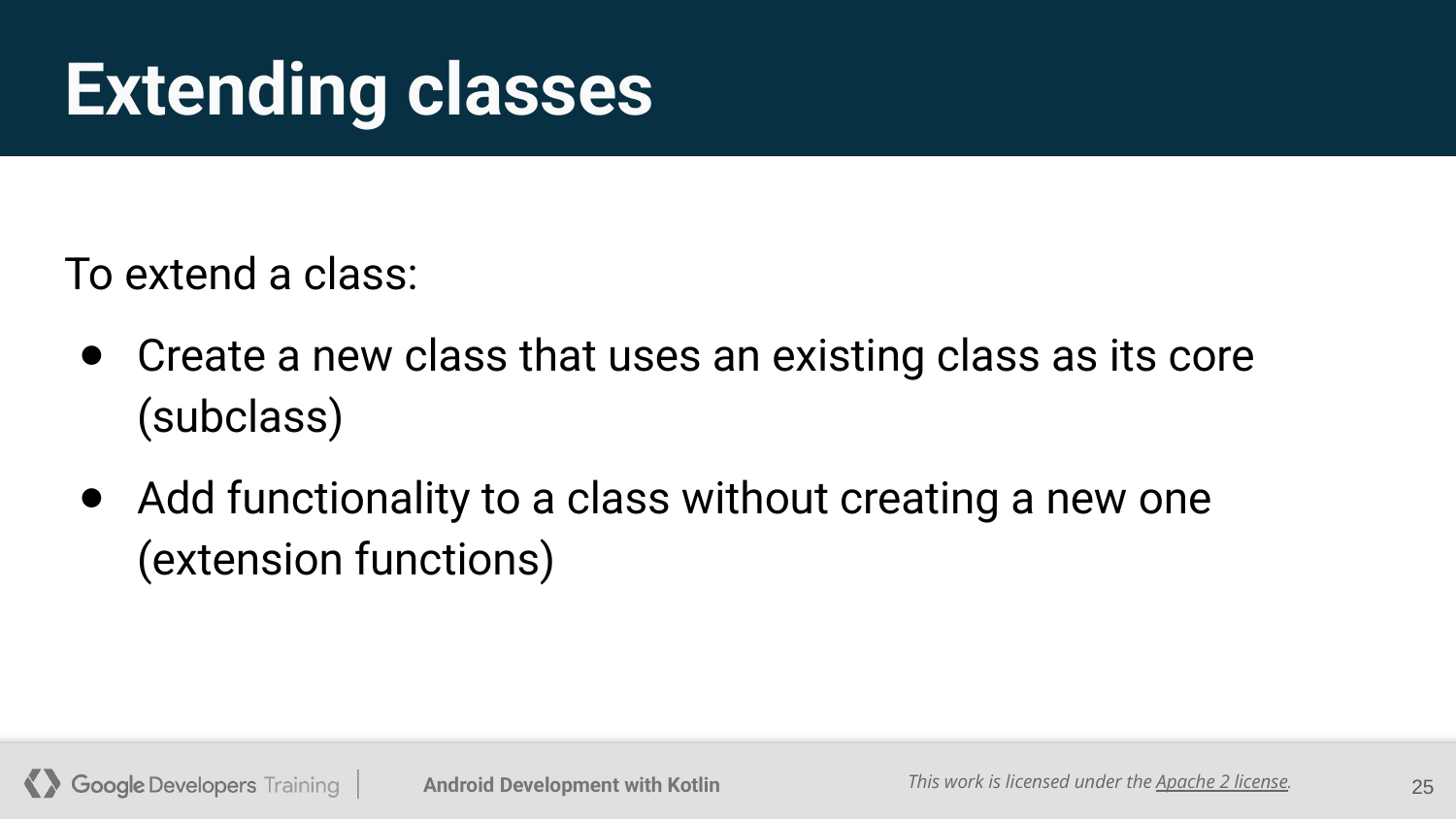

# Extending classes
To extend a class:
Create a new class that uses an existing class as its core (subclass)
Add functionality to a class without creating a new one (extension functions)
25